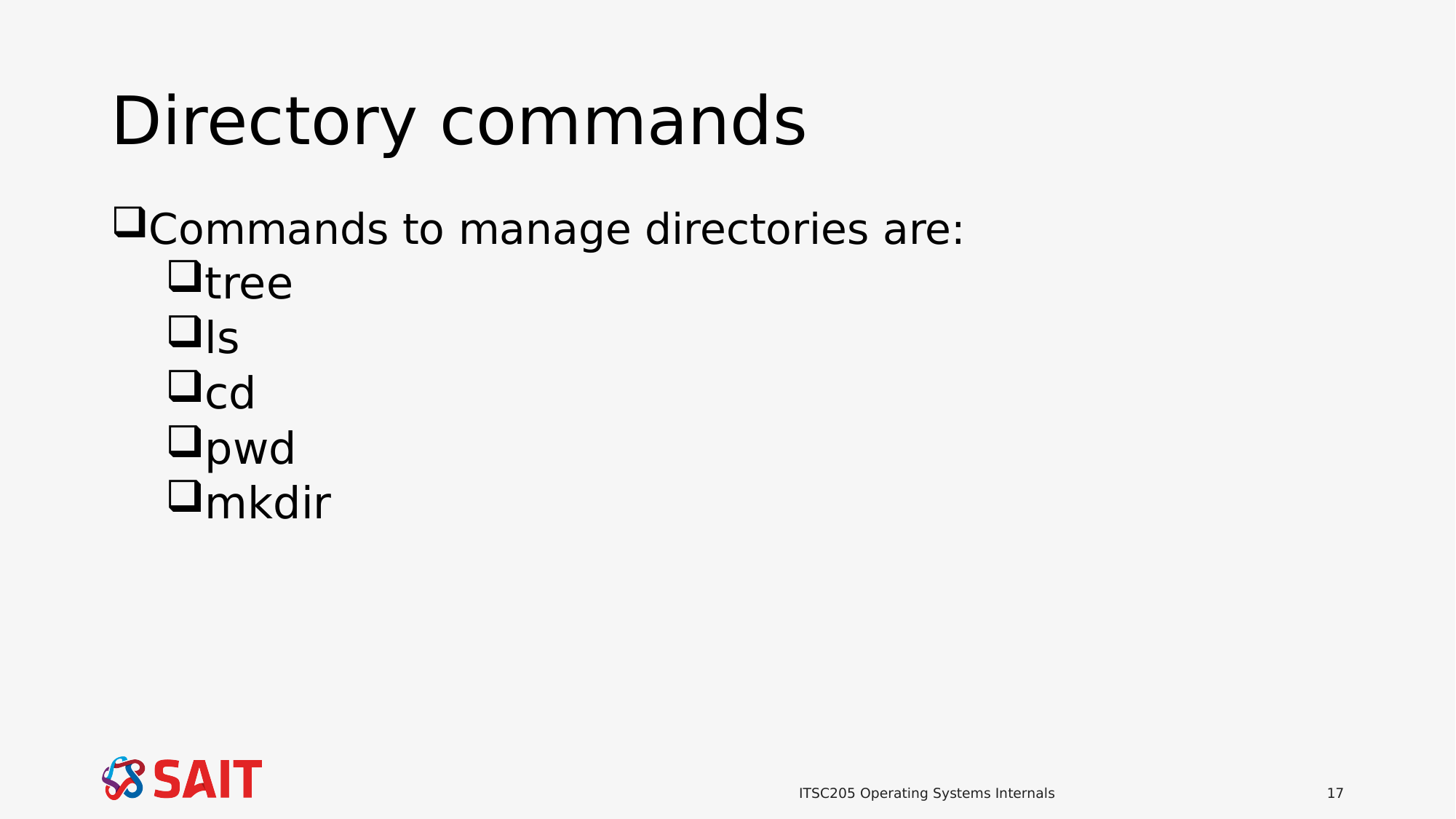

# Directory commands
Commands to manage directories are:
tree
ls
cd
pwd
mkdir
ITSC205 Operating Systems Internals
17